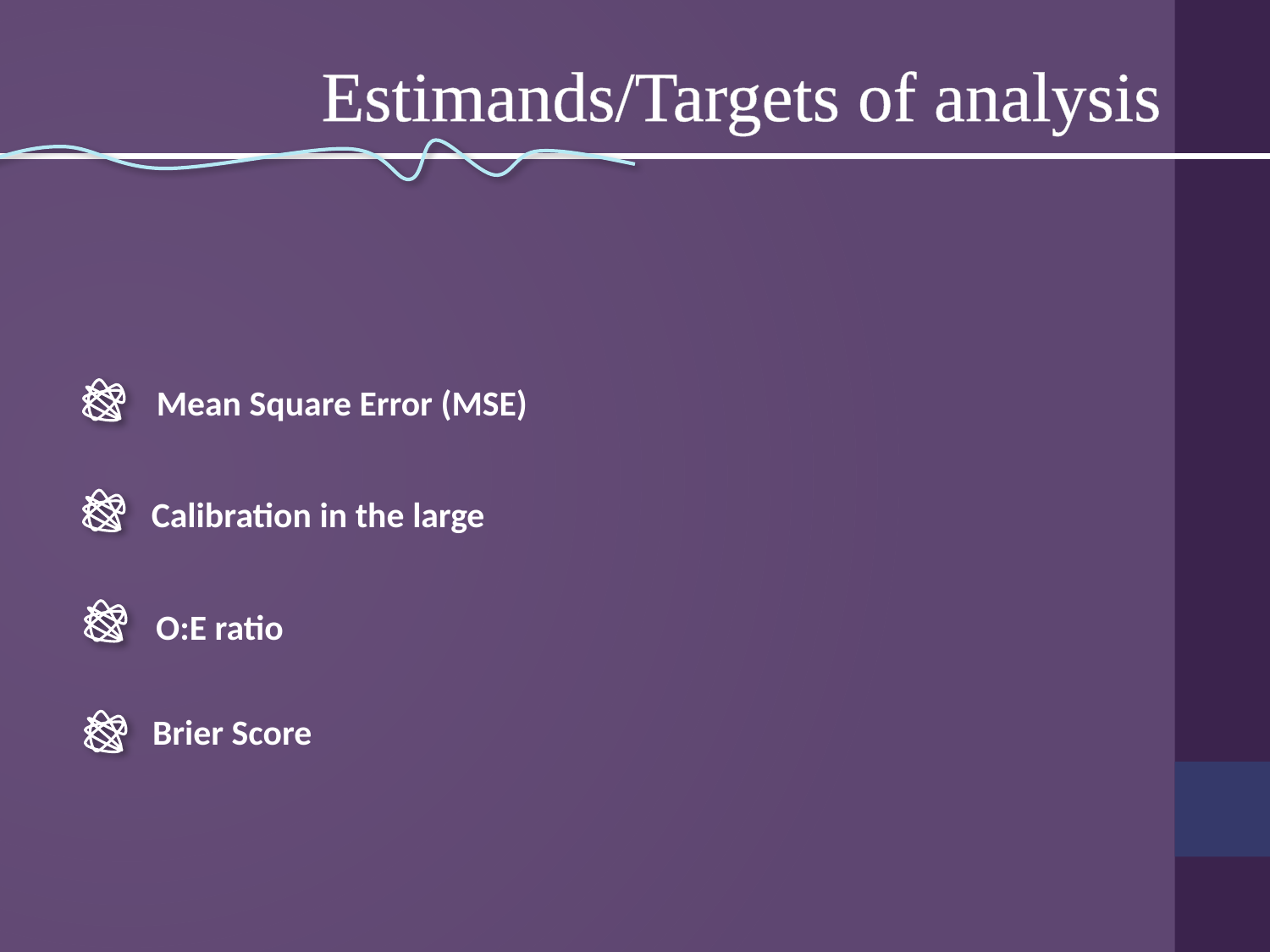

Estimands/Targets of analysis

Mean Square Error (MSE)

Calibration in the large

O:E ratio

Brier Score